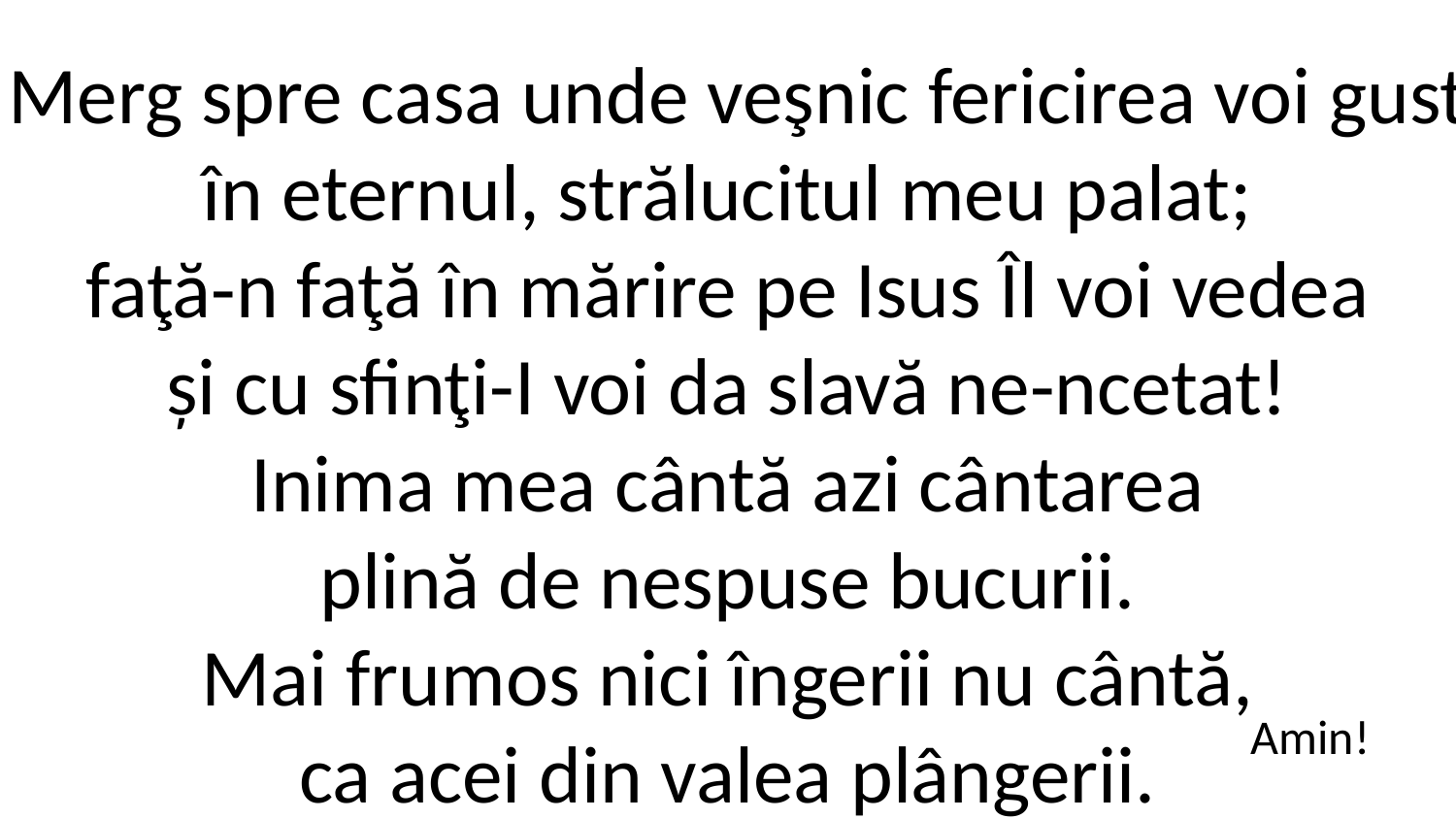

4. Merg spre casa unde veşnic fericirea voi gusta,
în eternul, strălucitul meu palat;
faţă-n faţă în mărire pe Isus Îl voi vedea
și cu sfinţi-I voi da slavă ne-ncetat!
Inima mea cântă azi cântarea
plină de nespuse bucurii.
Mai frumos nici îngerii nu cântă,
ca acei din valea plângerii.

Amin!